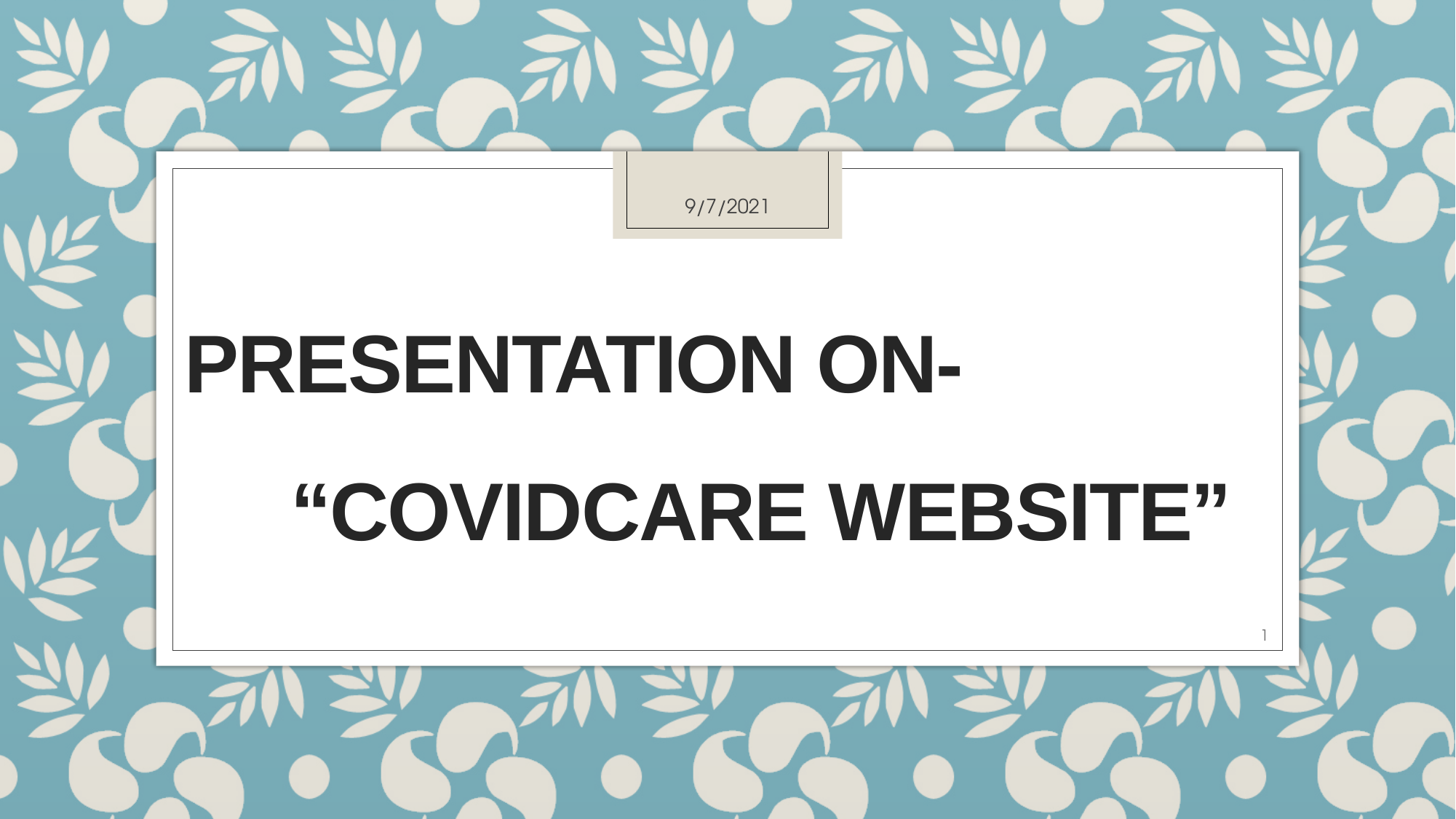

9/7/2021
# Presentation on- “CovidCare Website”
1